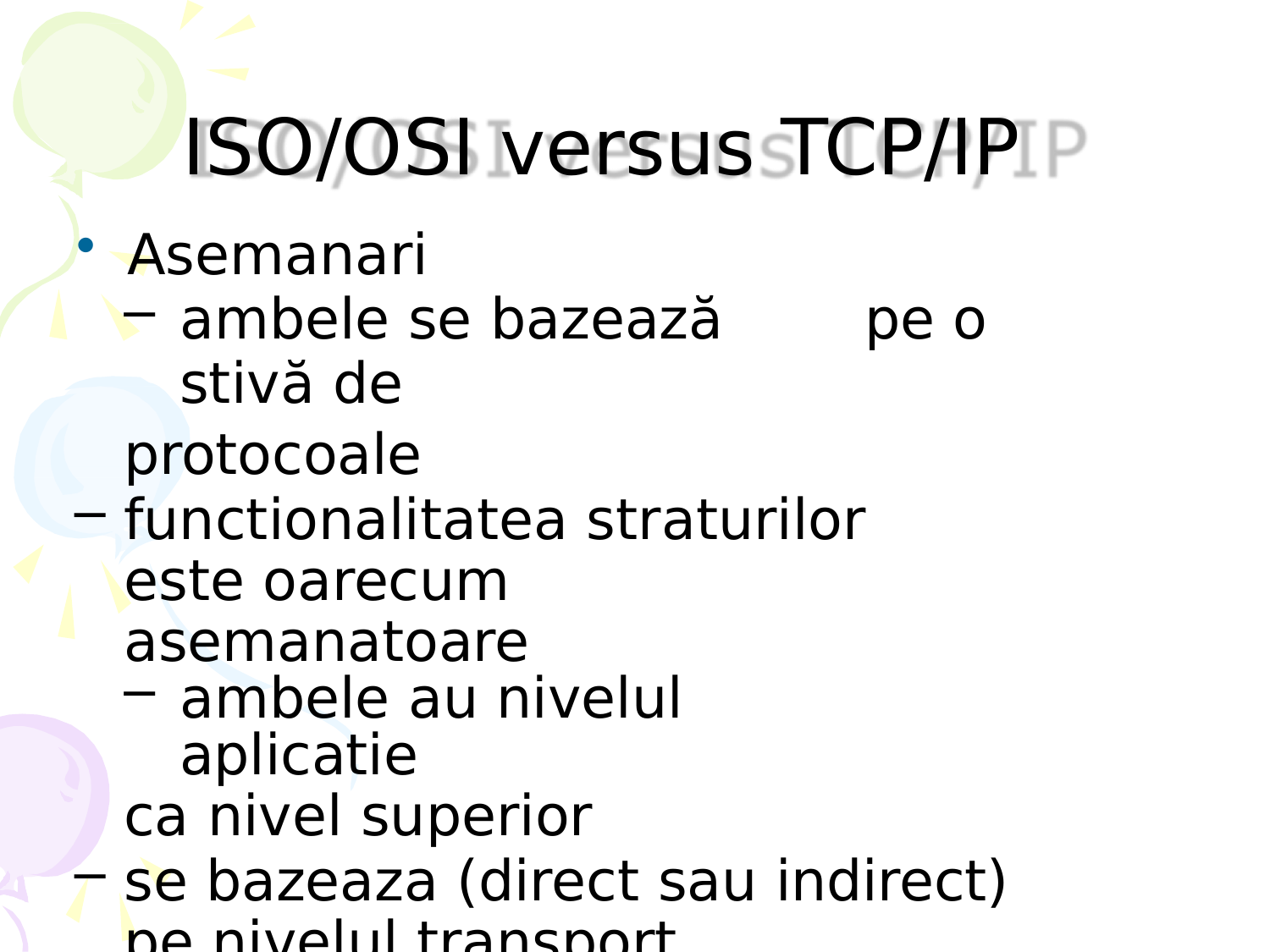

# ISO/OSI versus TCP/IP
Asemanari
ambele se bazează	pe o stivă de
protocoale
functionalitatea straturilor  este oarecum asemanatoare
ambele au nivelul aplicatie
ca nivel superior
se bazeaza (direct sau indirect)  pe nivelul transport